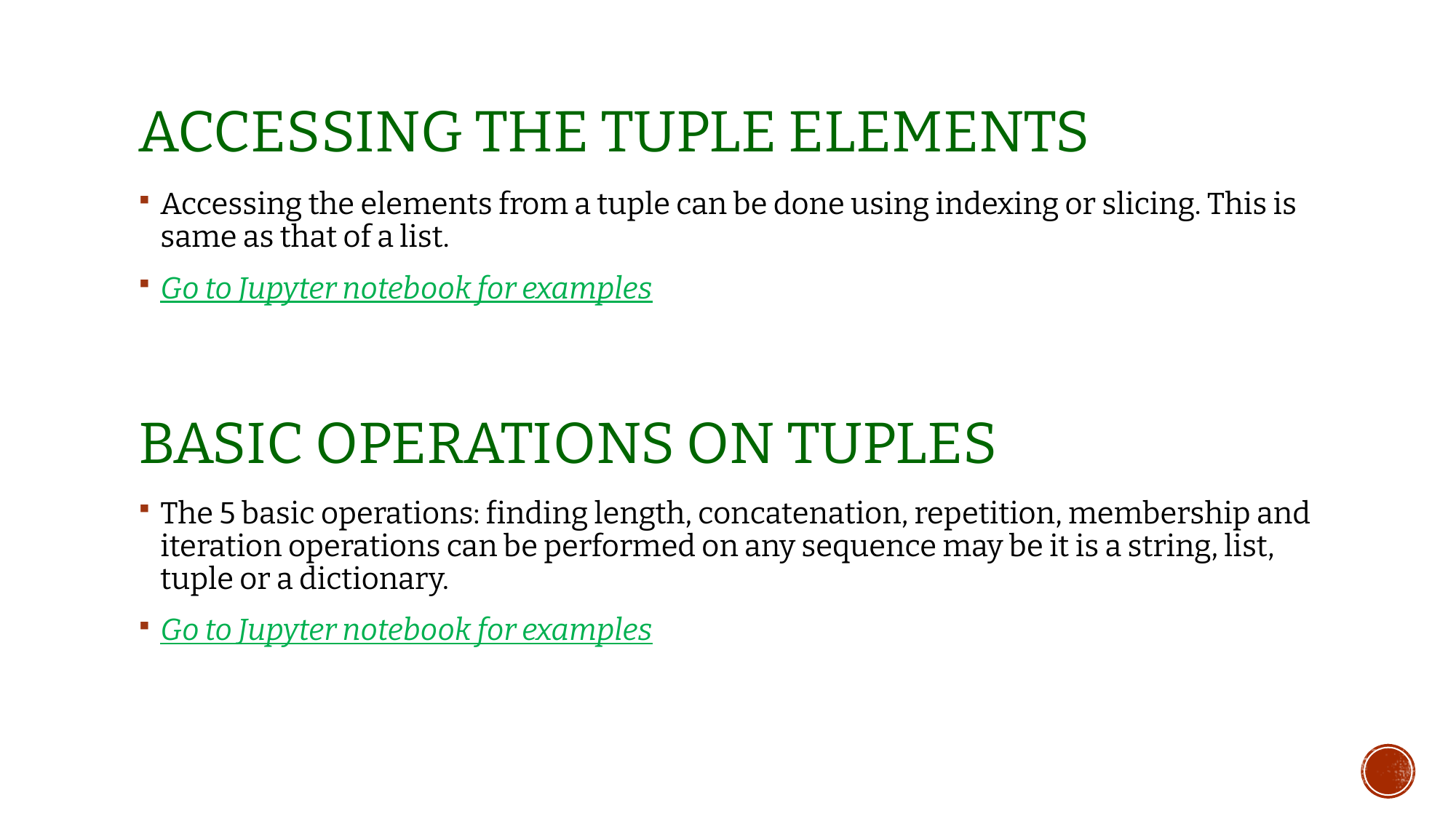

# Accessing the Tuple elements
Accessing the elements from a tuple can be done using indexing or slicing. This is same as that of a list.
Go to Jupyter notebook for examples
Basic operations on tuples
The 5 basic operations: finding length, concatenation, repetition, membership and iteration operations can be performed on any sequence may be it is a string, list, tuple or a dictionary.
Go to Jupyter notebook for examples